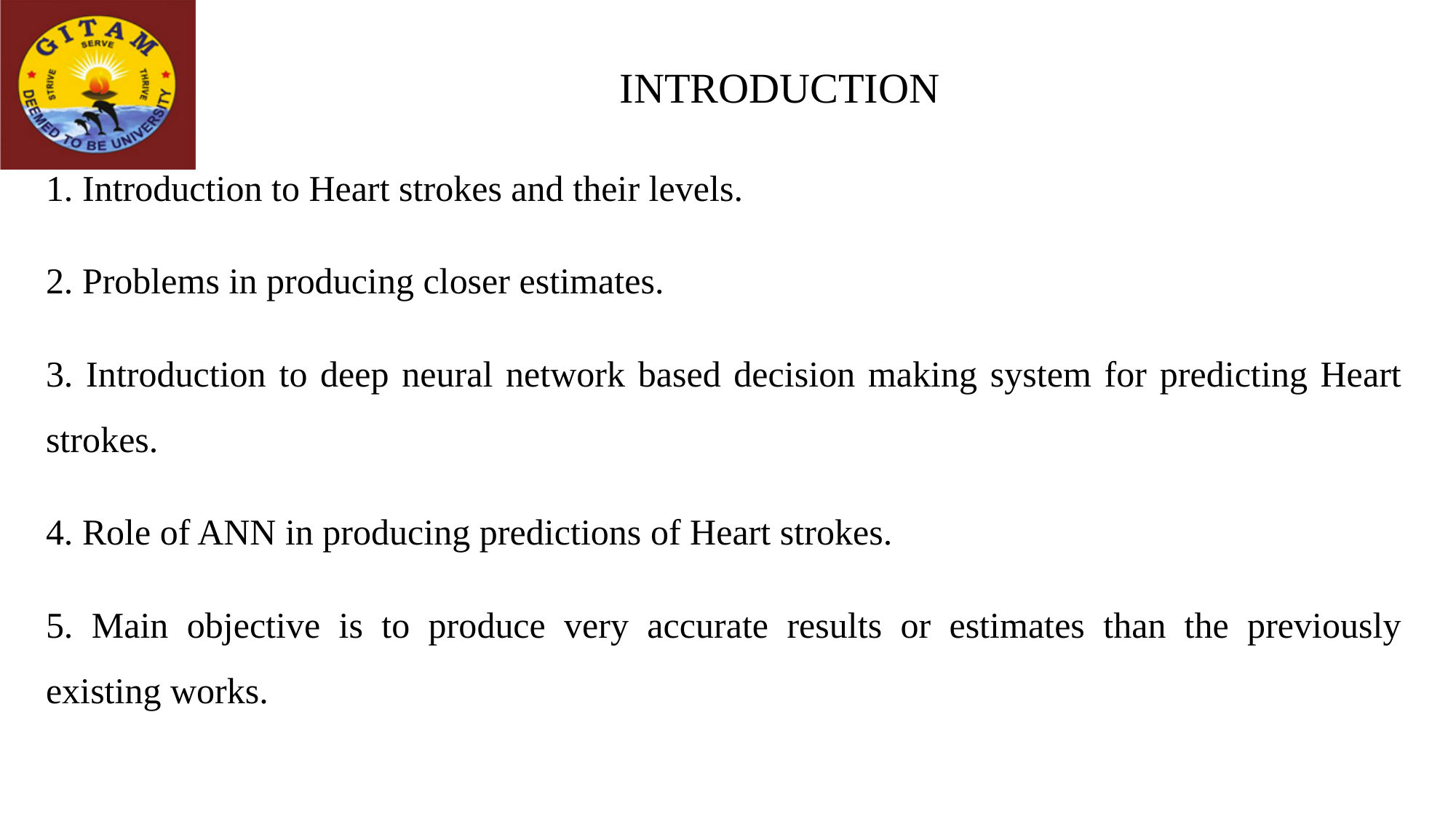

# INTRODUCTION
1. Introduction to Heart strokes and their levels.
2. Problems in producing closer estimates.
3. Introduction to deep neural network based decision making system for predicting Heart strokes.
4. Role of ANN in producing predictions of Heart strokes.
5. Main objective is to produce very accurate results or estimates than the previously existing works.